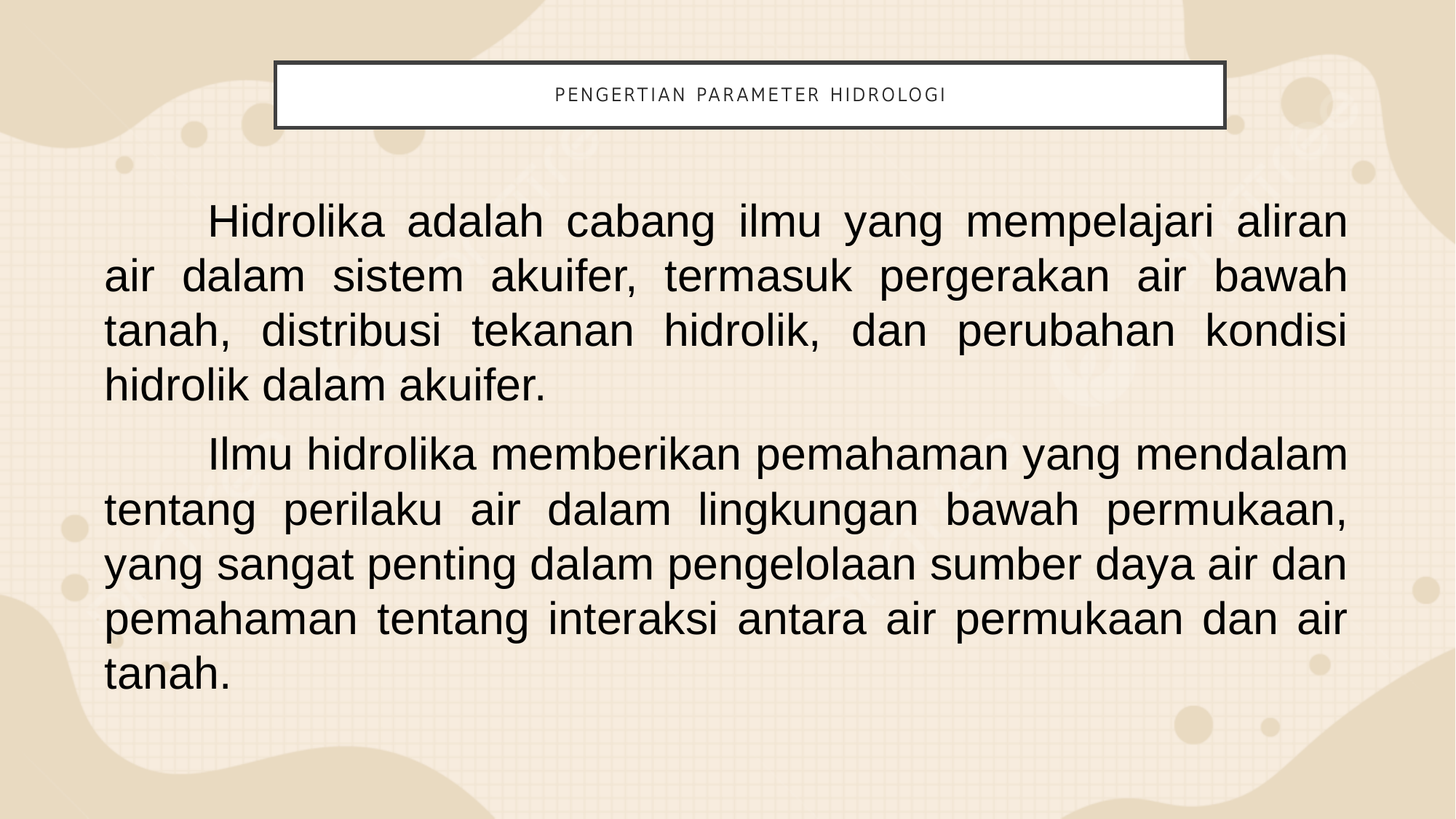

# Pengertian Parameter Hidrologi
		Hidrolika adalah cabang ilmu yang mempelajari aliran air dalam sistem akuifer, termasuk pergerakan air bawah tanah, distribusi tekanan hidrolik, dan perubahan kondisi hidrolik dalam akuifer.
		Ilmu hidrolika memberikan pemahaman yang mendalam tentang perilaku air dalam lingkungan bawah permukaan, yang sangat penting dalam pengelolaan sumber daya air dan pemahaman tentang interaksi antara air permukaan dan air tanah.